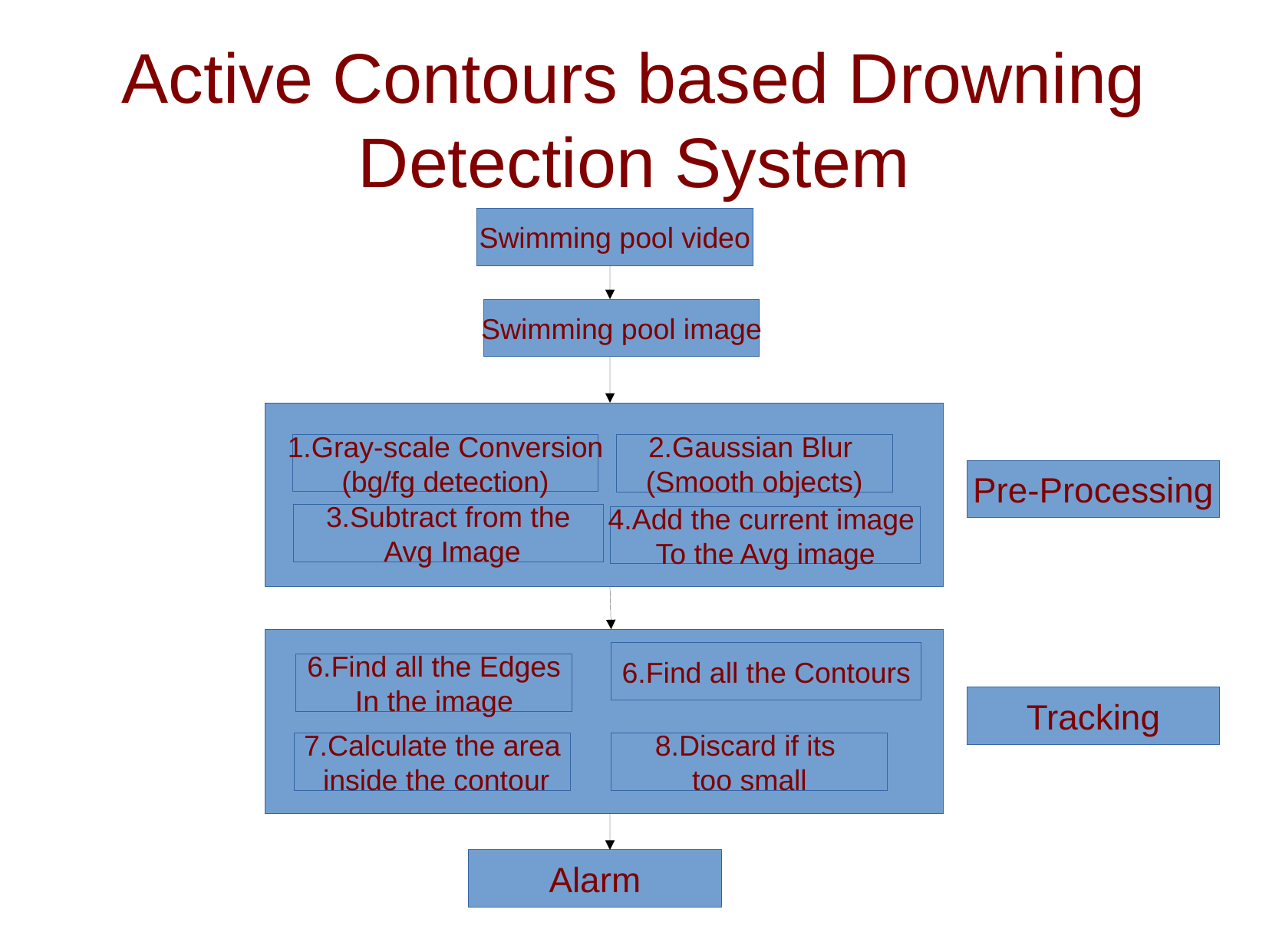

Active Contours based Drowning Detection System
Swimming pool video

Swimming pool image

1.Gray-scale Conversion
(bg/fg detection)
2.Gaussian Blur
(Smooth objects)
Pre-Processing
3.Subtract from the
 Avg Image
4.Add the current image
To the Avg image

6.Find all the Contours
6.Find all the Edges
In the image
Tracking
7.Calculate the area
 inside the contour
8.Discard if its
too small

Alarm